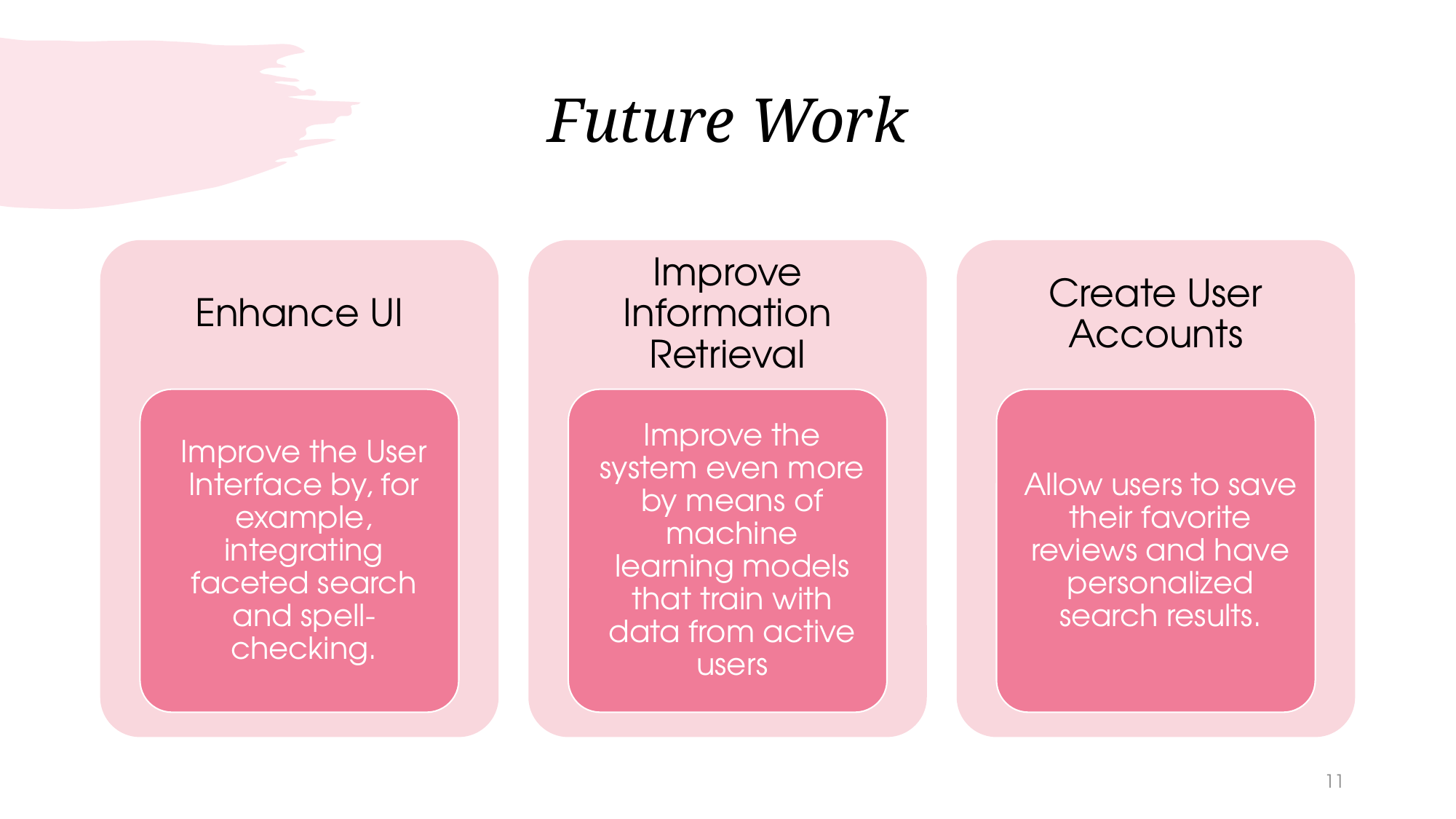

# Future Work
Enhance UI
Improve the User Interface by, for example, integrating faceted search and spell-checking.
Improve Information Retrieval
Improve the system even more by means of machine
learning models that train with data from active users
Create User Accounts
Allow users to save their favorite reviews and have personalized search results.
11